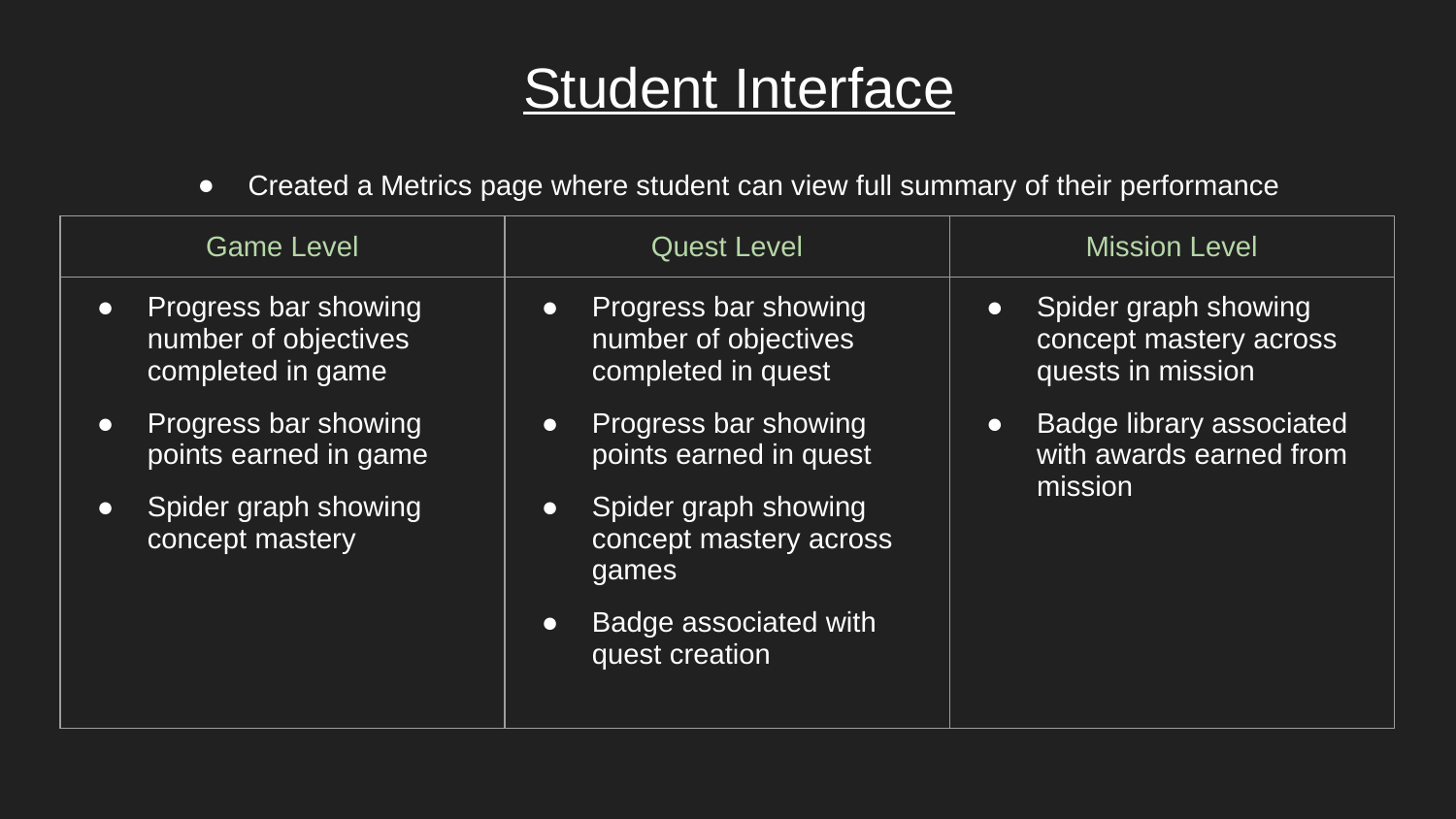

# Student Interface
Created a Metrics page where student can view full summary of their performance
| Game Level | Quest Level | Mission Level |
| --- | --- | --- |
| Progress bar showing number of objectives completed in game Progress bar showing points earned in game Spider graph showing concept mastery | Progress bar showing number of objectives completed in quest Progress bar showing points earned in quest Spider graph showing concept mastery across games Badge associated with quest creation | Spider graph showing concept mastery across quests in mission Badge library associated with awards earned from mission |